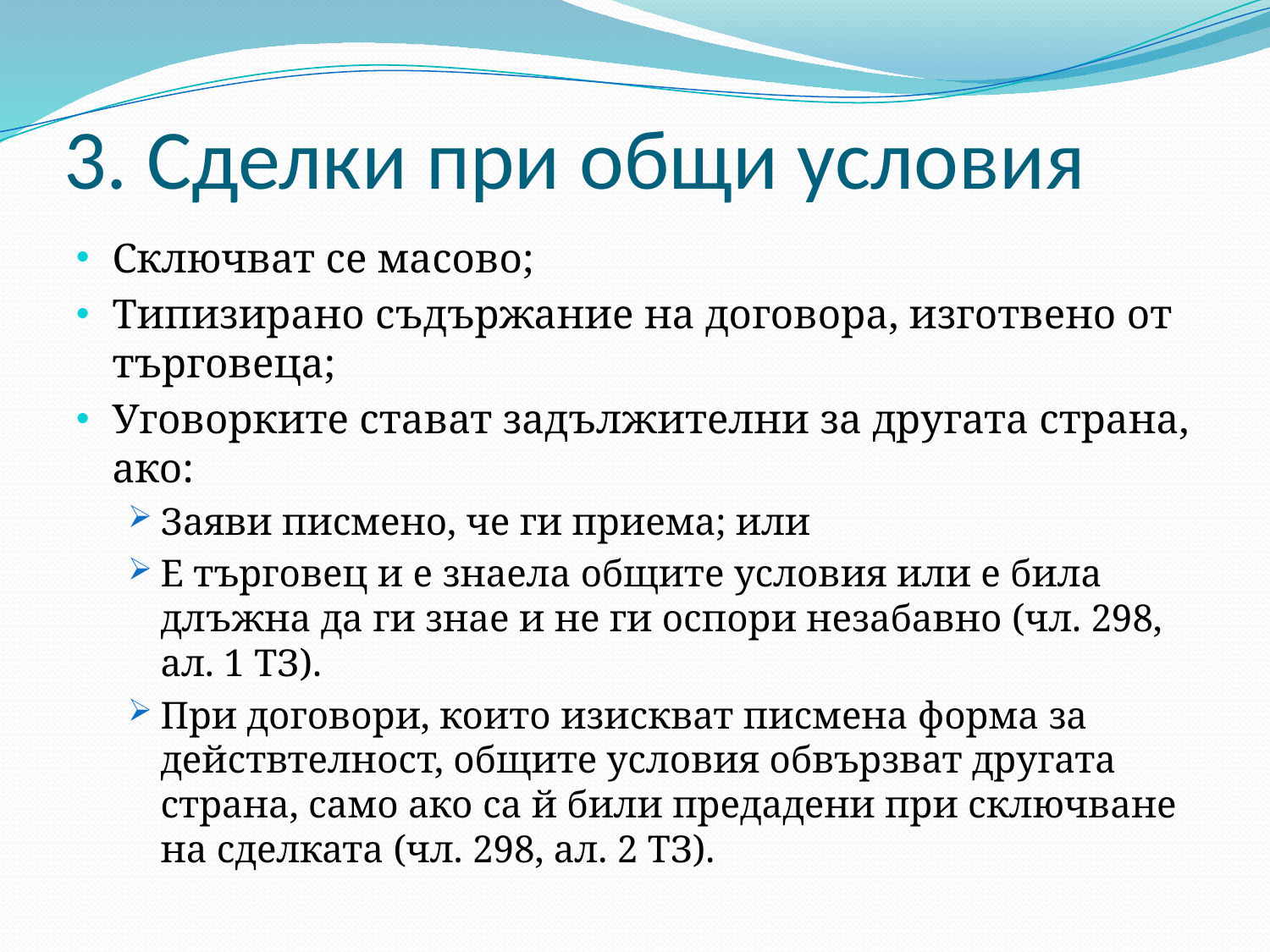

# 3. Сделки при общи условия
Сключват се масово;
Типизирано съдържание на договора, изготвено от търговеца;
Уговорките стават задължителни за другата страна, ако:
Заяви писмено, че ги приема; или
Е търговец и е знаела общите условия или е била длъжна да ги знае и не ги оспори незабавно (чл. 298, ал. 1 ТЗ).
При договори, които изискват писмена форма за действтелност, общите условия обвързват другата страна, само ако са й били предадени при сключване на сделката (чл. 298, ал. 2 ТЗ).